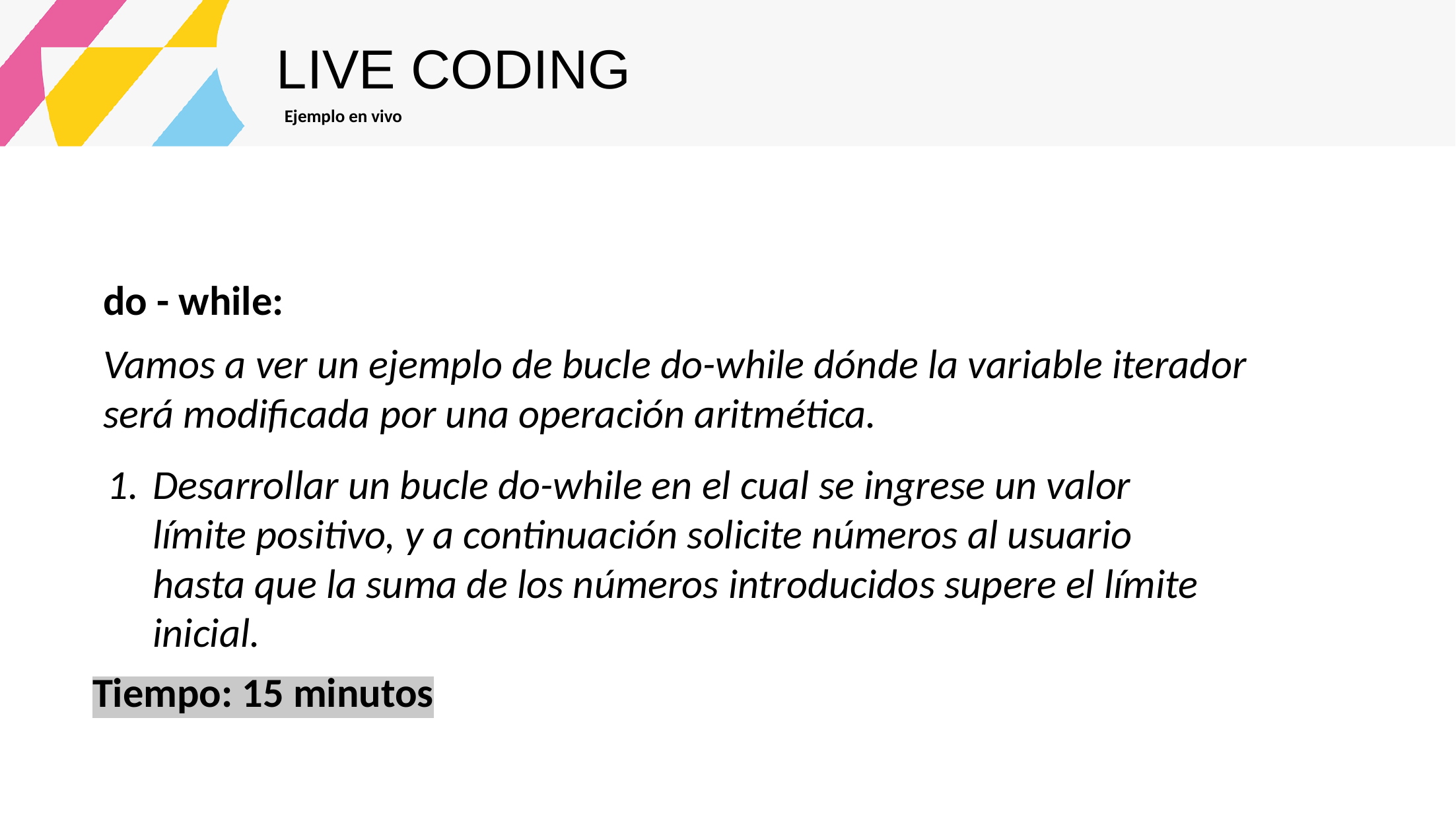

LIVE CODING
Ejemplo en vivo
do - while:
Vamos a ver un ejemplo de bucle do-while dónde la variable iterador será modificada por una operación aritmética.
Desarrollar un bucle do-while en el cual se ingrese un valor límite positivo, y a continuación solicite números al usuario hasta que la suma de los números introducidos supere el límite inicial.
Tiempo: 15 minutos